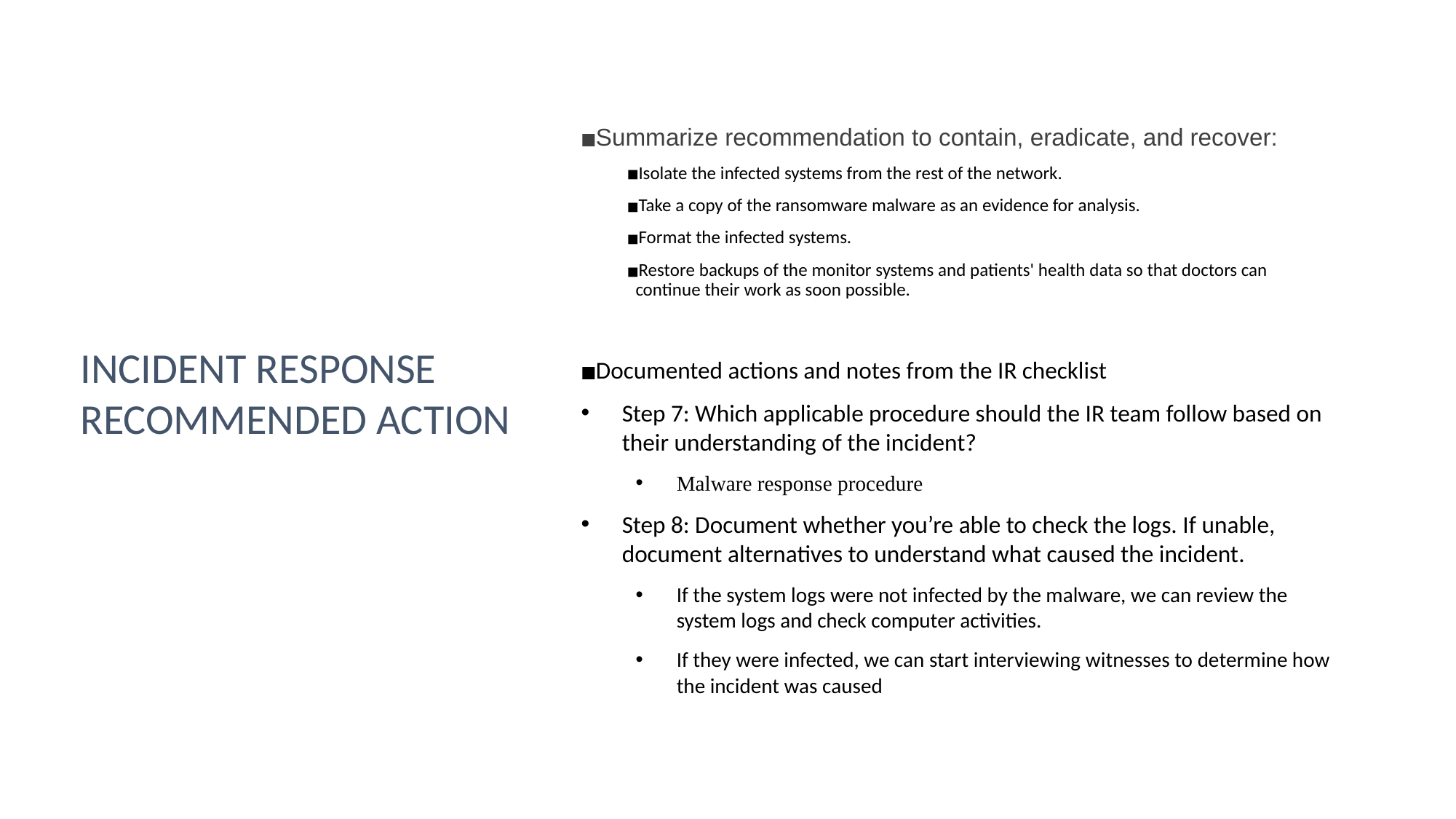

Summarize recommendation to contain, eradicate, and recover:
Isolate the infected systems from the rest of the network.
Take a copy of the ransomware malware as an evidence for analysis.
Format the infected systems.
Restore backups of the monitor systems and patients' health data so that doctors can continue their work as soon possible.

Documented actions and notes from the IR checklist
Step 7: Which applicable procedure should the IR team follow based on their understanding of the incident?
Malware response procedure
Step 8: Document whether you’re able to check the logs. If unable, document alternatives to understand what caused the incident.
If the system logs were not infected by the malware, we can review the system logs and check computer activities.
If they were infected, we can start interviewing witnesses to determine how the incident was caused
# INCIDENT RESPONSE RECOMMENDED ACTION